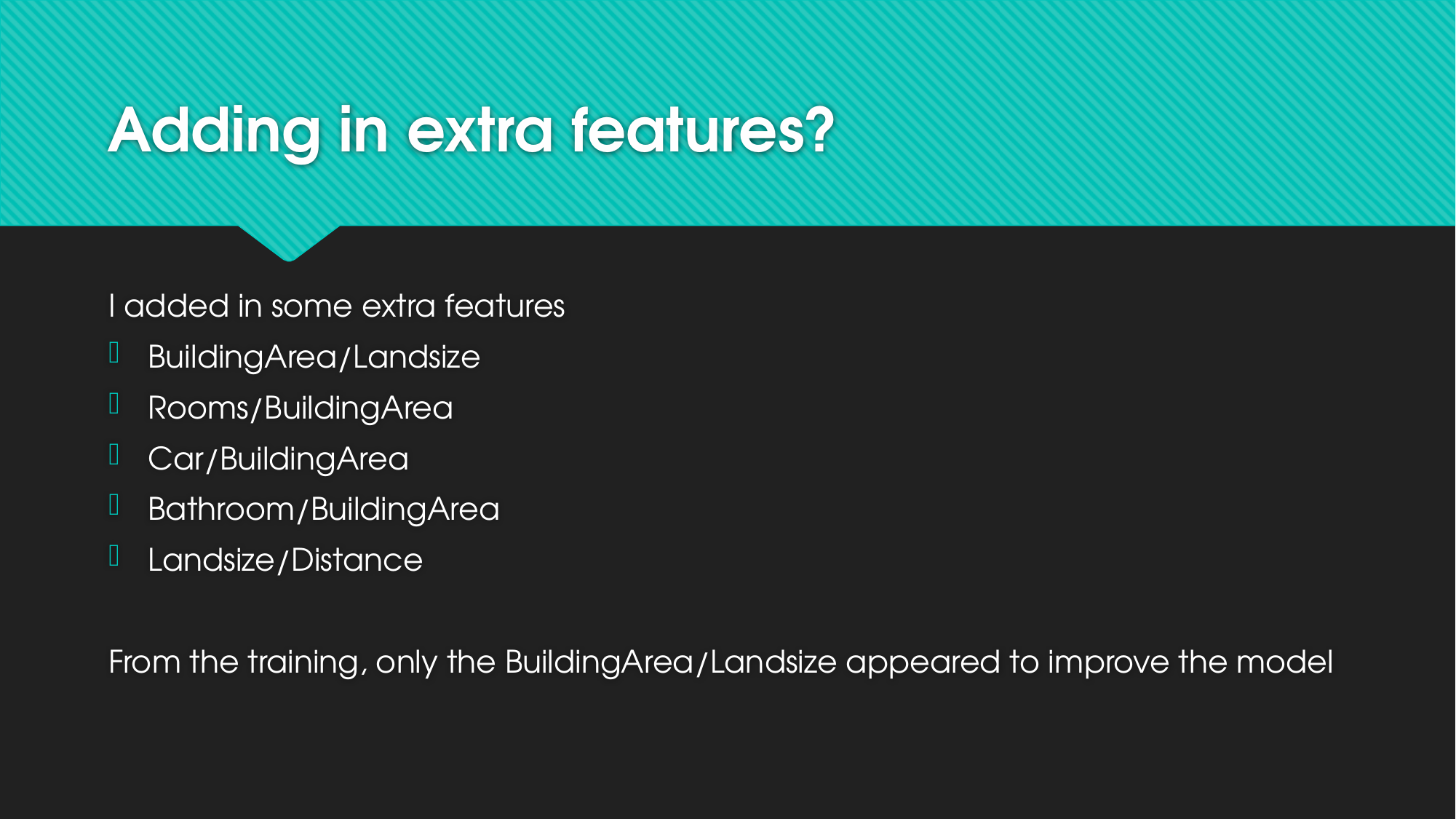

# Adding in extra features?
I added in some extra features
BuildingArea/Landsize
Rooms/BuildingArea
Car/BuildingArea
Bathroom/BuildingArea
Landsize/Distance

From the training, only the BuildingArea/Landsize appeared to improve the model